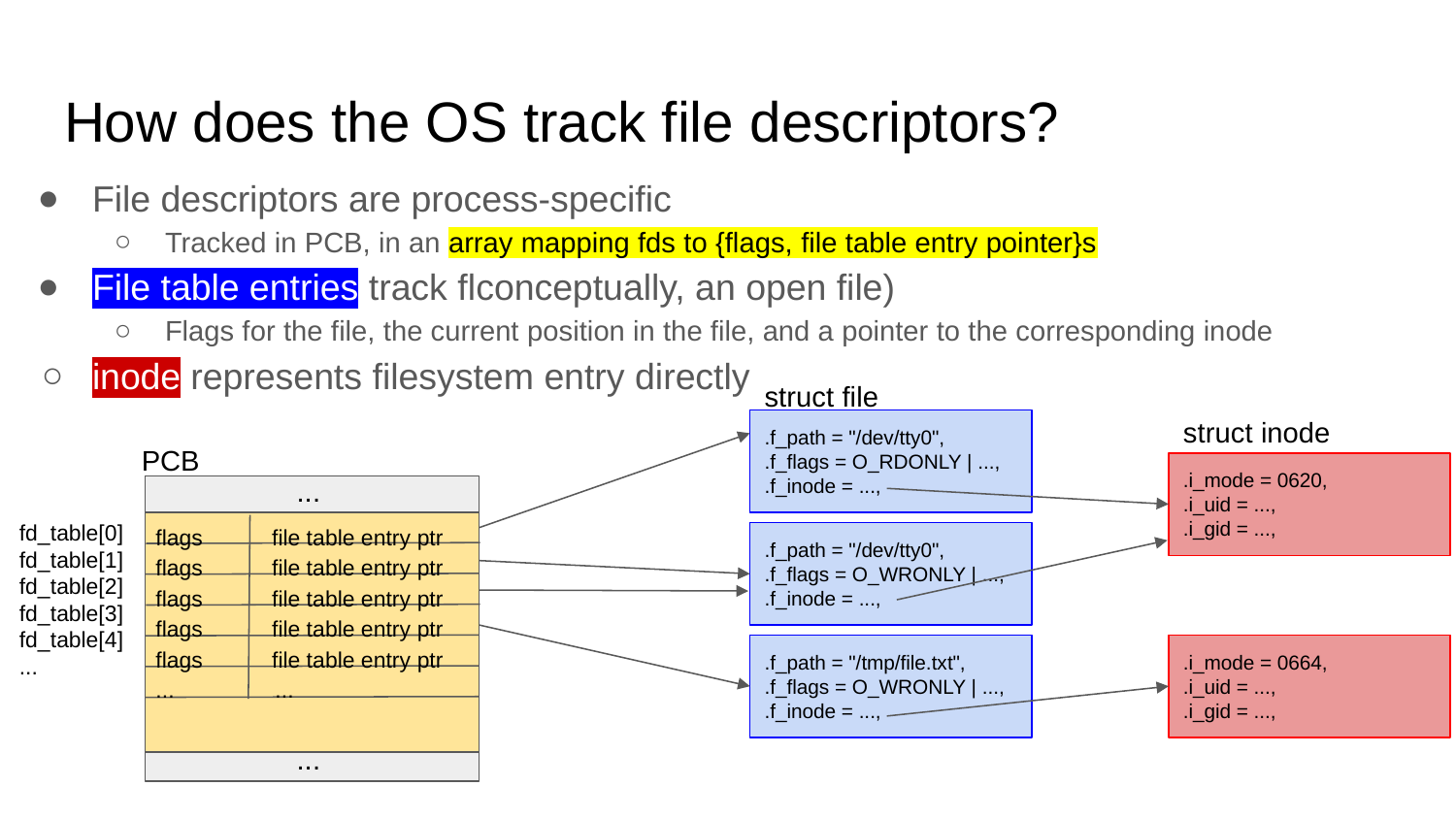

# How does the OS track file descriptors?
File descriptors are process-specific
Tracked in PCB, in an array mapping fds to {flags, file table entry pointer}s
File table entries track flconceptually, an open file)
Flags for the file, the current position in the file, and a pointer to the corresponding inode
inode represents filesystem entry directly
struct file
struct inode
.f_path = "/dev/tty0",
.f_flags = O_RDONLY | ...,
.f_inode = ...,

PCB
.i_mode = 0620,
.i_uid = ...,
.i_gid = ...,

...

fd_table[0]
fd_table[1]
fd_table[2]
fd_table[3]
fd_table[4]
...
flags           file table entry ptr
flags           file table entry ptr
flags           file table entry ptr
flags           file table entry ptr
flags           file table entry ptr
...                ...

.f_path = "/dev/tty0",
.f_flags = O_WRONLY | ...,
.f_inode = ...,

.f_path = "/tmp/file.txt",
.f_flags = O_WRONLY | ...,
.f_inode = ...,

.i_mode = 0664,
.i_uid = ...,
.i_gid = ...,

...